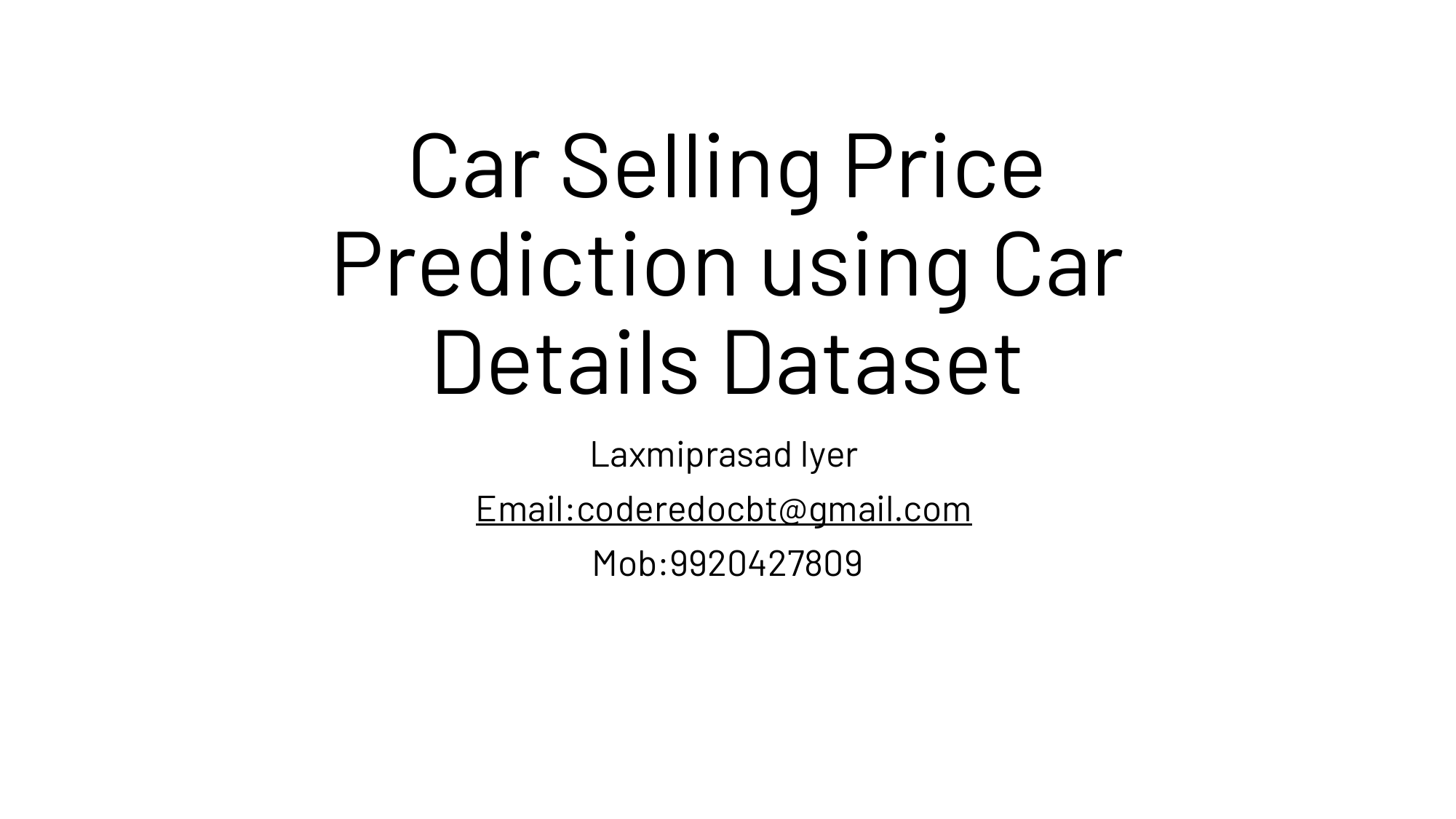

# Car Selling Price Prediction using Car Details Dataset
Laxmiprasad Iyer
Email:coderedocbt@gmail.com
Mob:9920427809